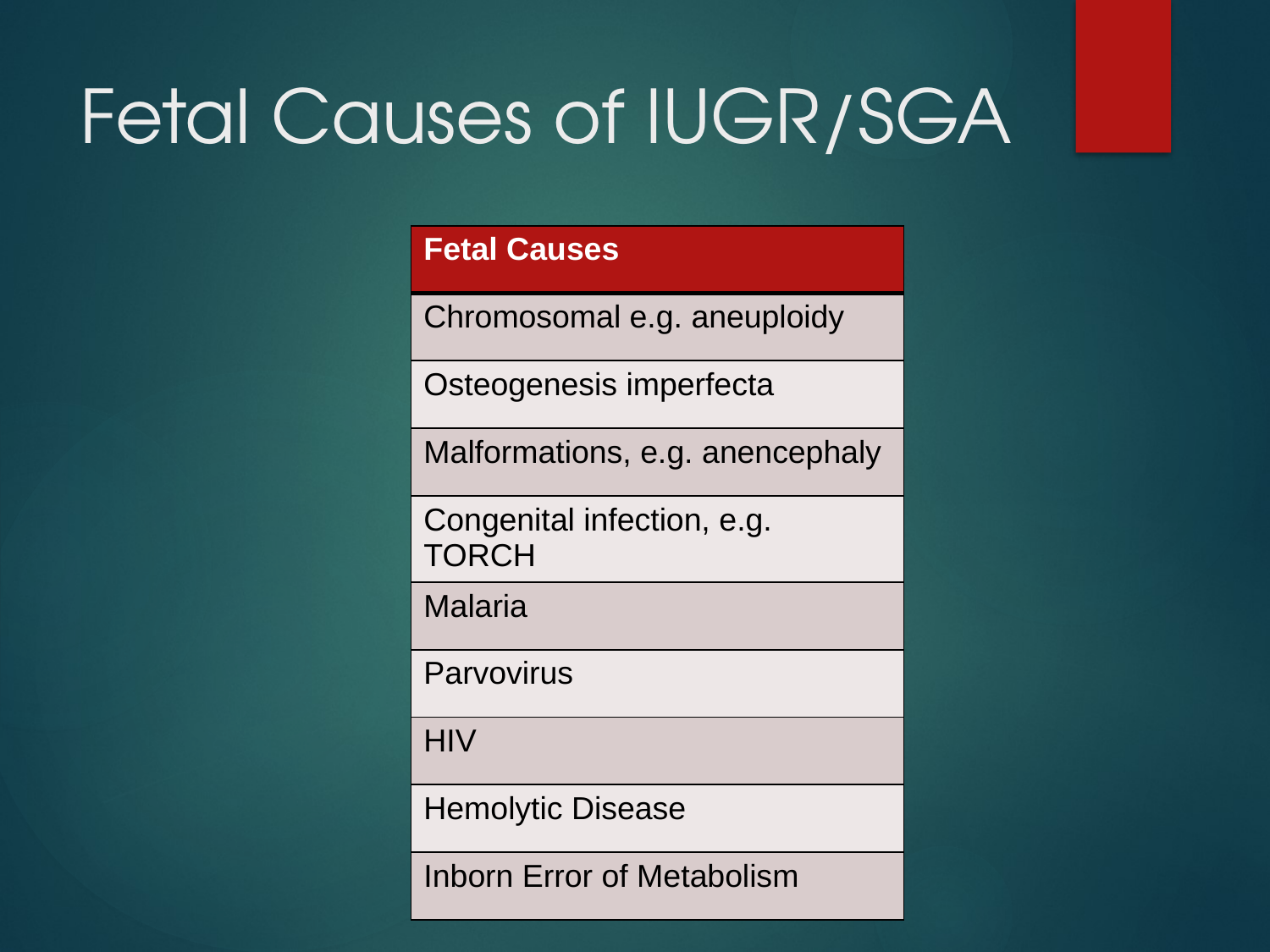

# Fetal Causes of IUGR/SGA
| Fetal Causes |
| --- |
| Chromosomal e.g. aneuploidy |
| Osteogenesis imperfecta |
| Malformations, e.g. anencephaly |
| Congenital infection, e.g. TORCH |
| Malaria |
| Parvovirus |
| HIV |
| Hemolytic Disease |
| Inborn Error of Metabolism |